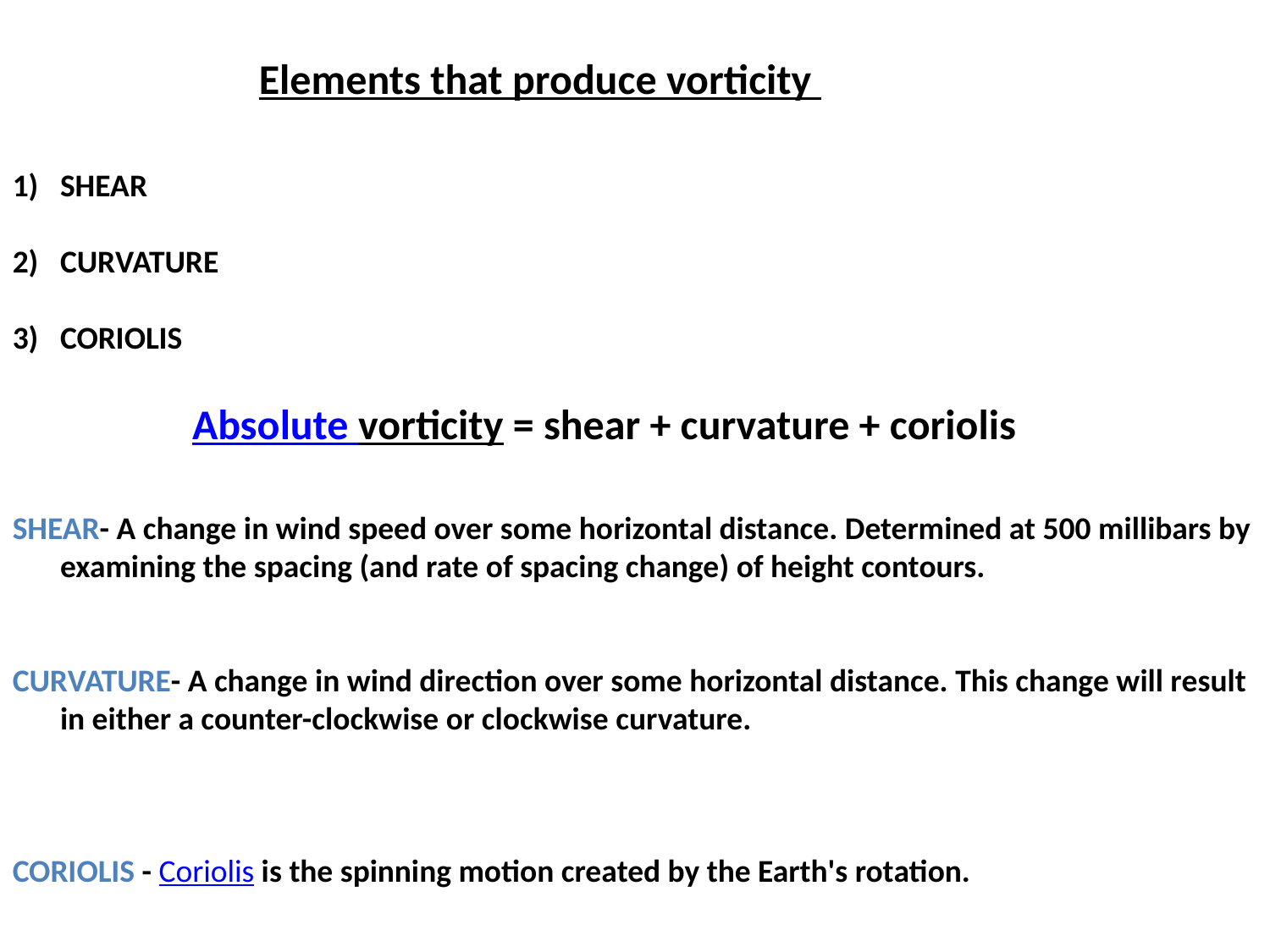

Elements that produce vorticity
SHEAR

CURVATURE

CORIOLIS

SHEAR- A change in wind speed over some horizontal distance. Determined at 500 millibars by examining the spacing (and rate of spacing change) of height contours.

CURVATURE- A change in wind direction over some horizontal distance. This change will result in either a counter-clockwise or clockwise curvature.

CORIOLIS - Coriolis is the spinning motion created by the Earth's rotation.

Absolute vorticity = shear + curvature + coriolis